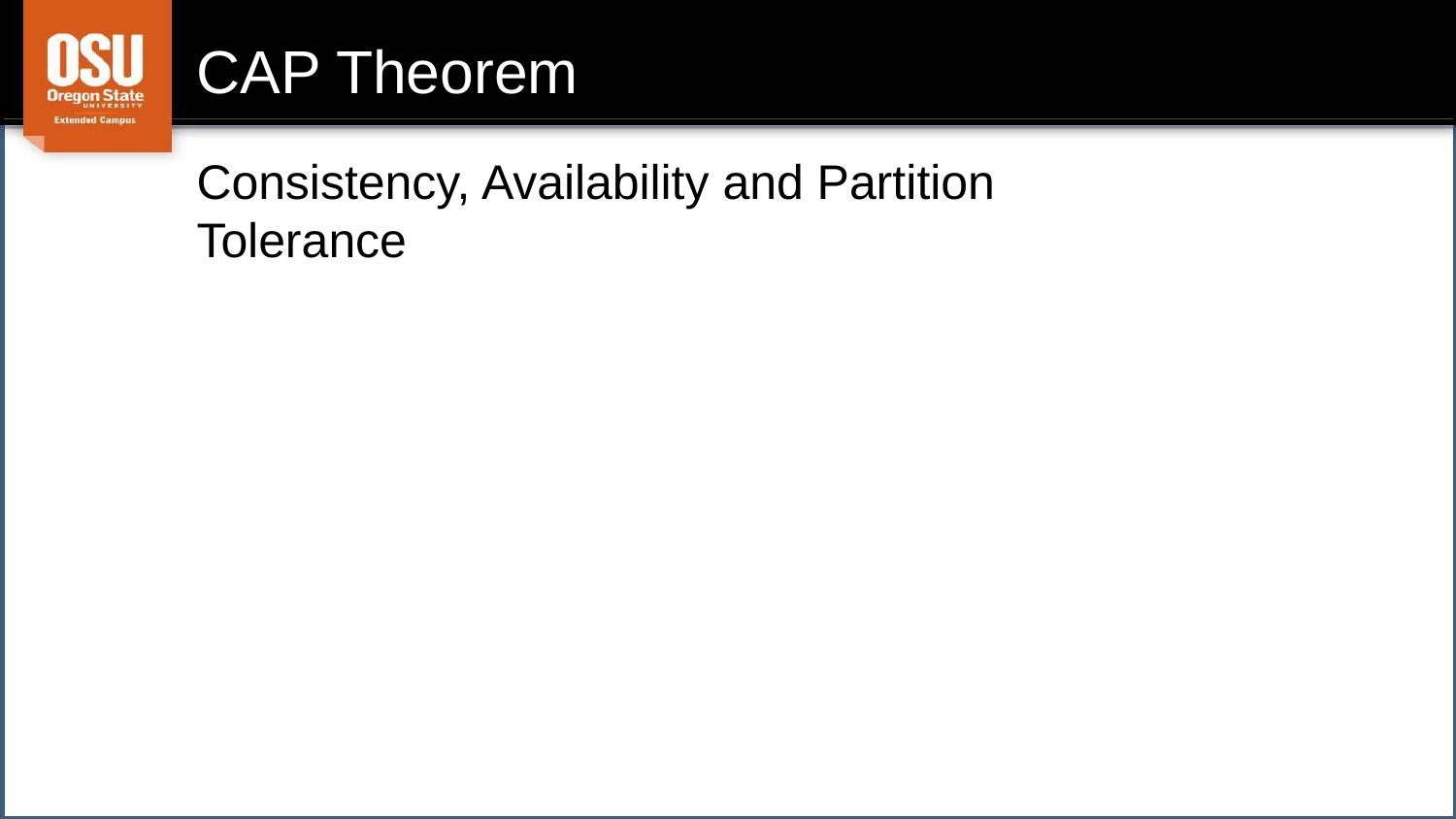

# CAP Theorem
Consistency, Availability and Partition Tolerance